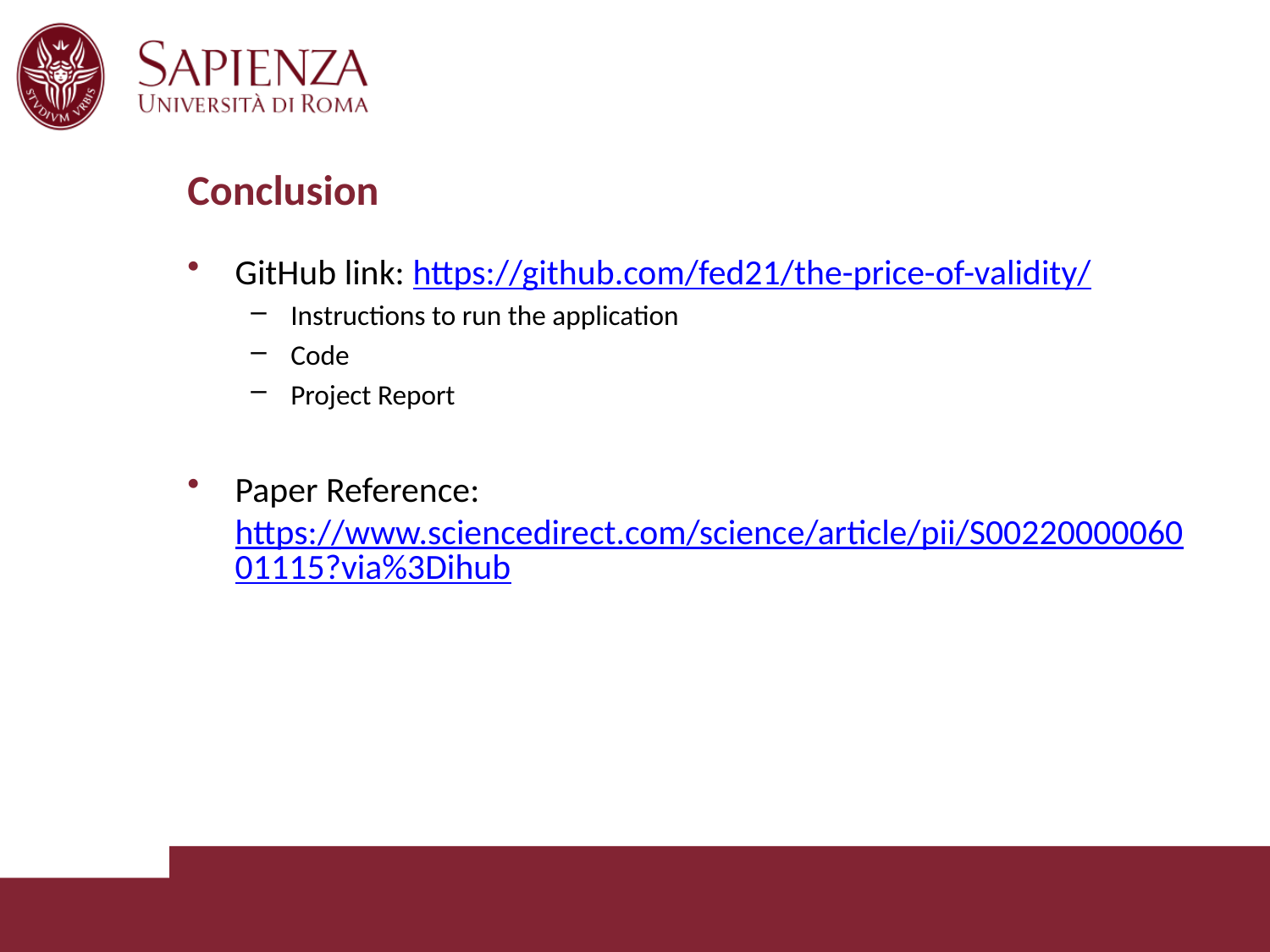

# Conclusion
GitHub link: https://github.com/fed21/the-price-of-validity/
Instructions to run the application
Code
Project Report

Paper Reference: https://www.sciencedirect.com/science/article/pii/S0022000006001115?via%3Dihub